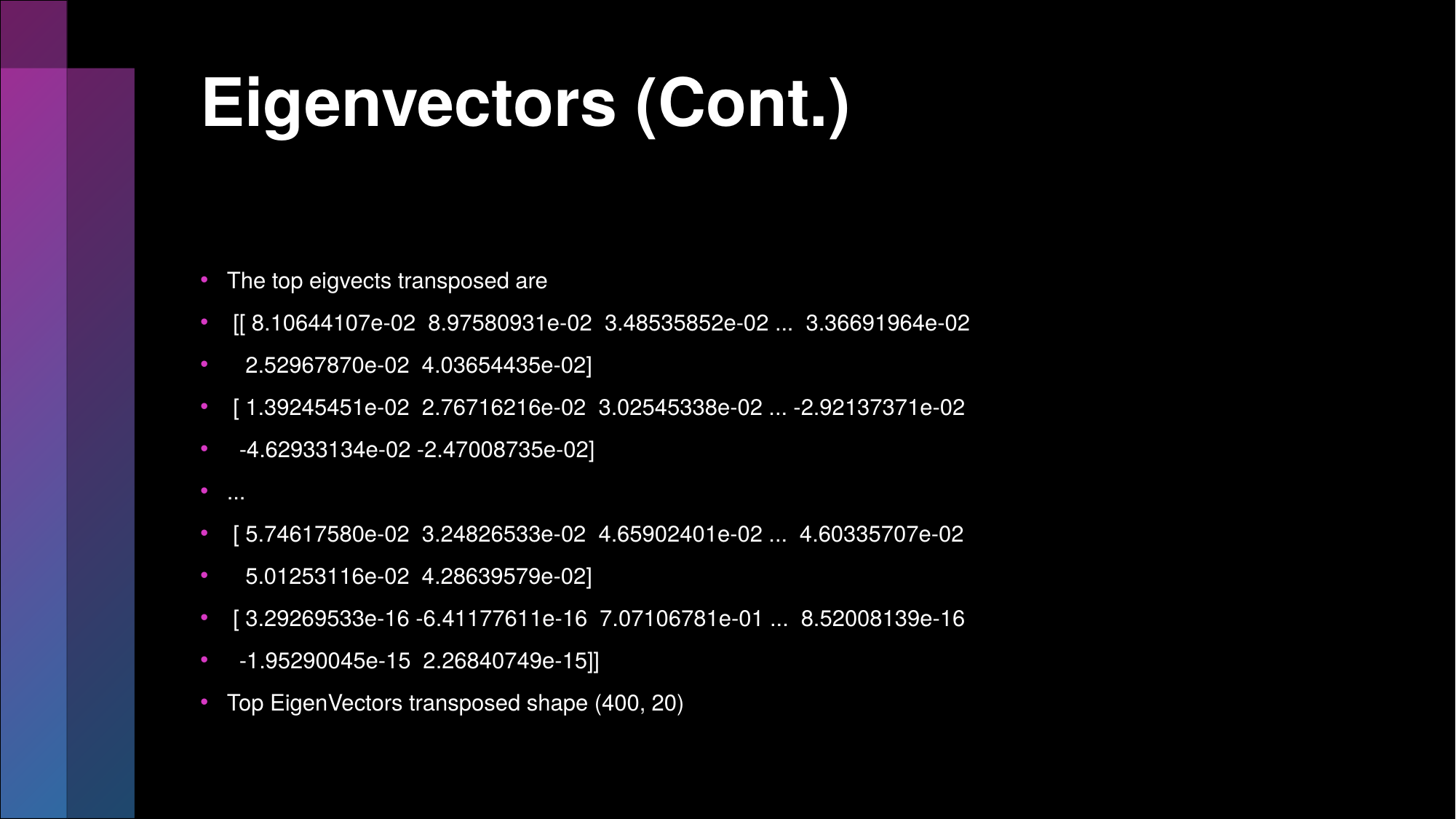

# Eigenvectors (Cont.)
The top eigvects transposed are
 [[ 8.10644107e-02  8.97580931e-02  3.48535852e-02 ...  3.36691964e-02
   2.52967870e-02  4.03654435e-02]
 [ 1.39245451e-02  2.76716216e-02  3.02545338e-02 ... -2.92137371e-02
  -4.62933134e-02 -2.47008735e-02]
...
 [ 5.74617580e-02  3.24826533e-02  4.65902401e-02 ...  4.60335707e-02
   5.01253116e-02  4.28639579e-02]
 [ 3.29269533e-16 -6.41177611e-16  7.07106781e-01 ...  8.52008139e-16
  -1.95290045e-15  2.26840749e-15]]
Top EigenVectors transposed shape (400, 20)